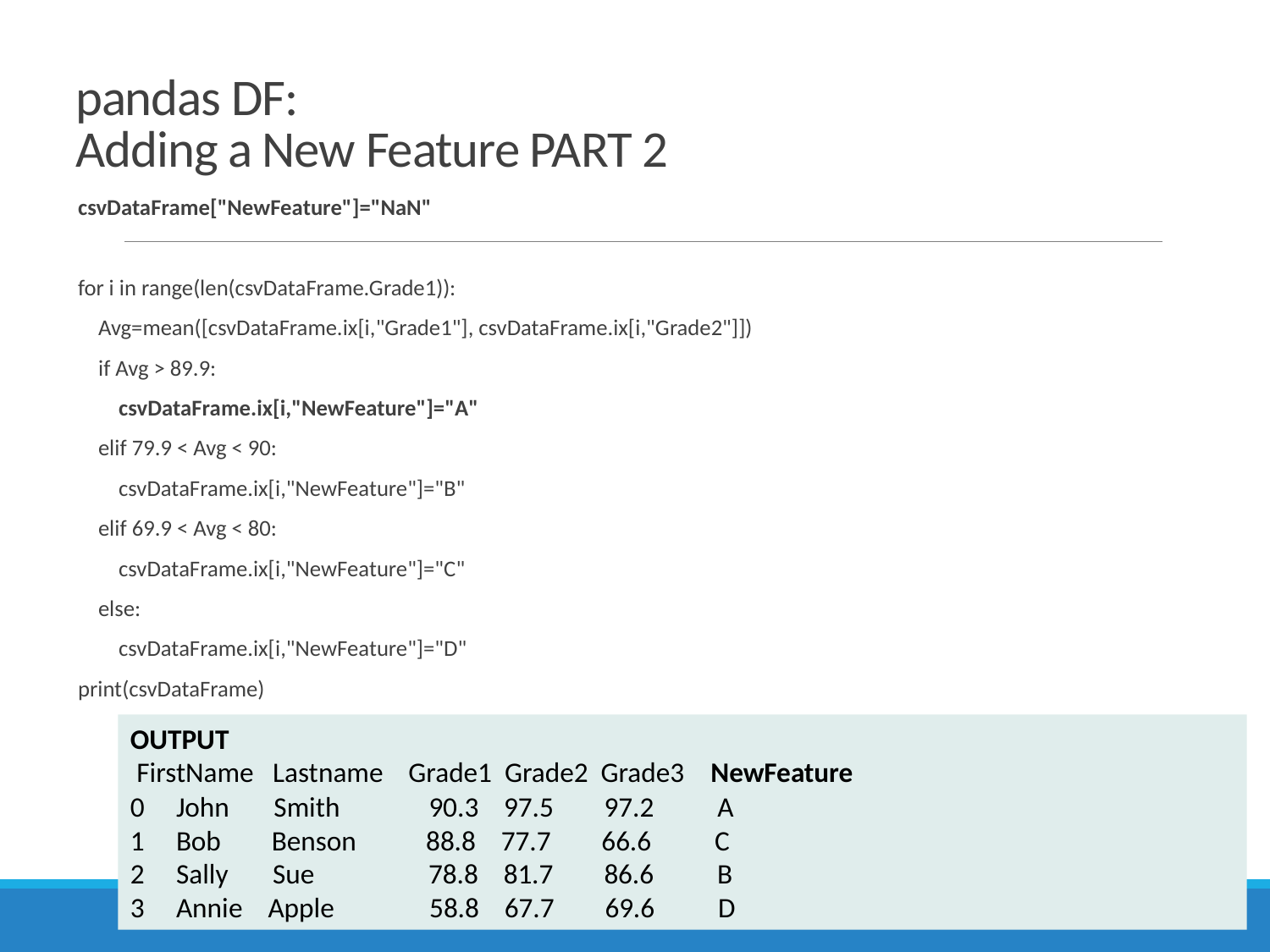

# pandas DF: Adding a New Feature PART 2
csvDataFrame["NewFeature"]="NaN"

for i in range(len(csvDataFrame.Grade1)):
    Avg=mean([csvDataFrame.ix[i,"Grade1"], csvDataFrame.ix[i,"Grade2"]])
    if Avg > 89.9:
        csvDataFrame.ix[i,"NewFeature"]="A"
    elif 79.9 < Avg < 90:
        csvDataFrame.ix[i,"NewFeature"]="B"
    elif 69.9 < Avg < 80:
        csvDataFrame.ix[i,"NewFeature"]="C"
    else:
        csvDataFrame.ix[i,"NewFeature"]="D"
print(csvDataFrame)
OUTPUT
 FirstName   Lastname    Grade1  Grade2  Grade3    NewFeature
0     John       Smith              90.3    97.5        97.2          A
1     Bob        Benson           88.8    77.7        66.6          C
2     Sally       Sue                  78.8    81.7        86.6          B
3     Annie    Apple               58.8    67.7        69.6          D